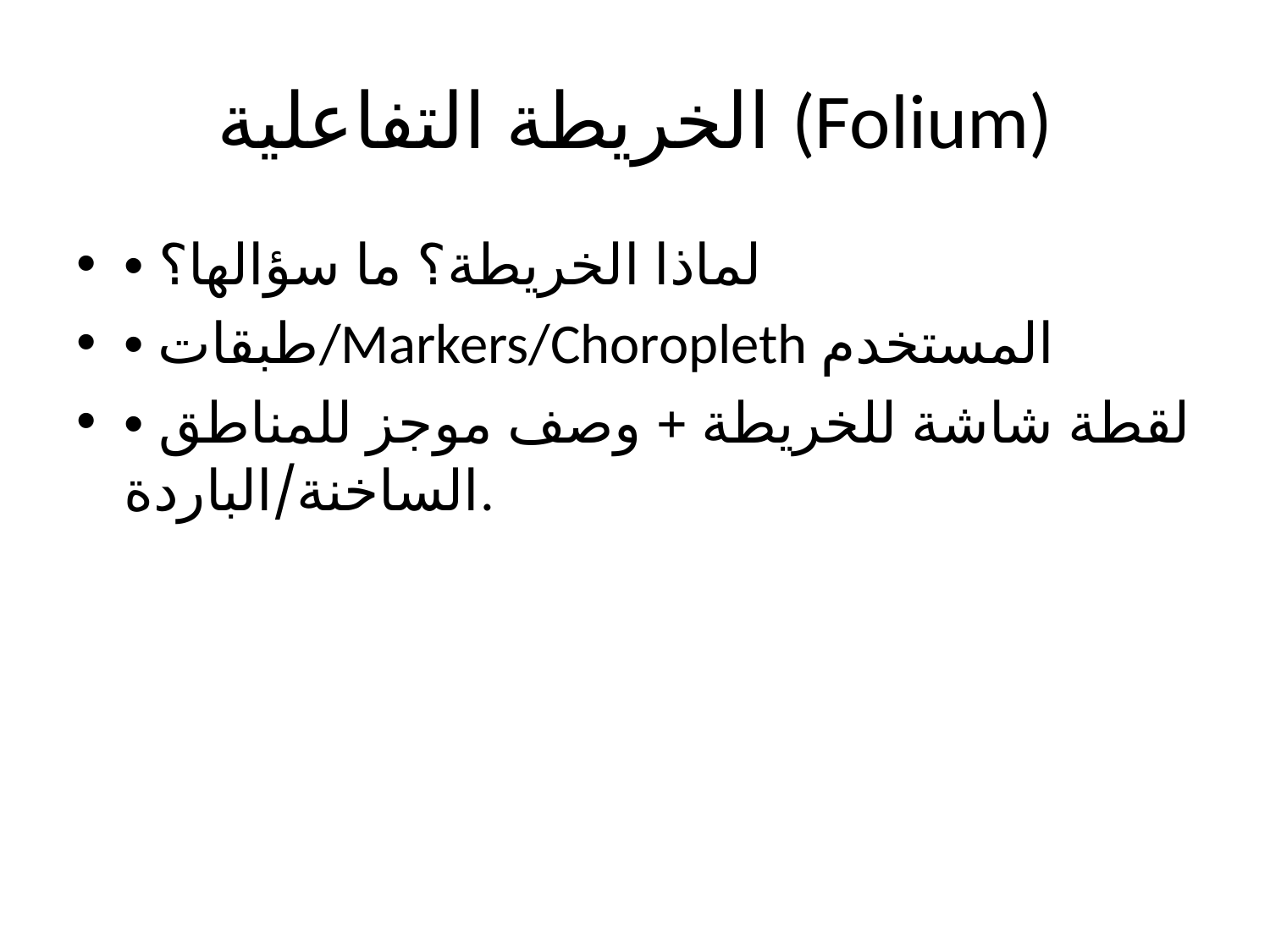

# الخريطة التفاعلية (Folium)
• لماذا الخريطة؟ ما سؤالها؟
• طبقات/Markers/Choropleth المستخدم
• لقطة شاشة للخريطة + وصف موجز للمناطق الساخنة/الباردة.